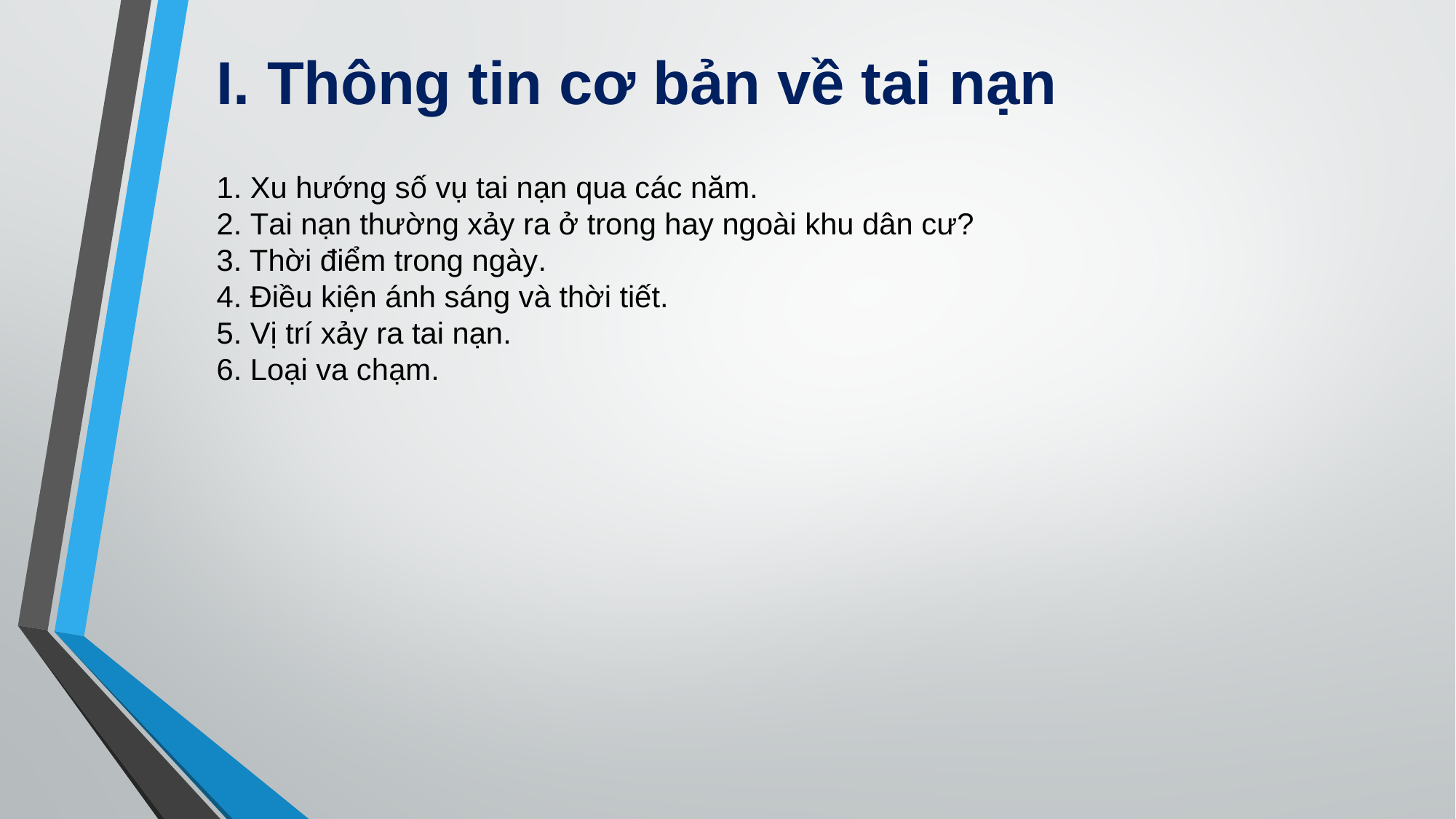

I. Thông tin cơ bản về tai nạn
1. Xu hướng số vụ tai nạn qua các năm.
2. Tai nạn thường xảy ra ở trong hay ngoài khu dân cư?
3. Thời điểm trong ngày.
4. Điều kiện ánh sáng và thời tiết.
5. Vị trí xảy ra tai nạn.
6. Loại va chạm.